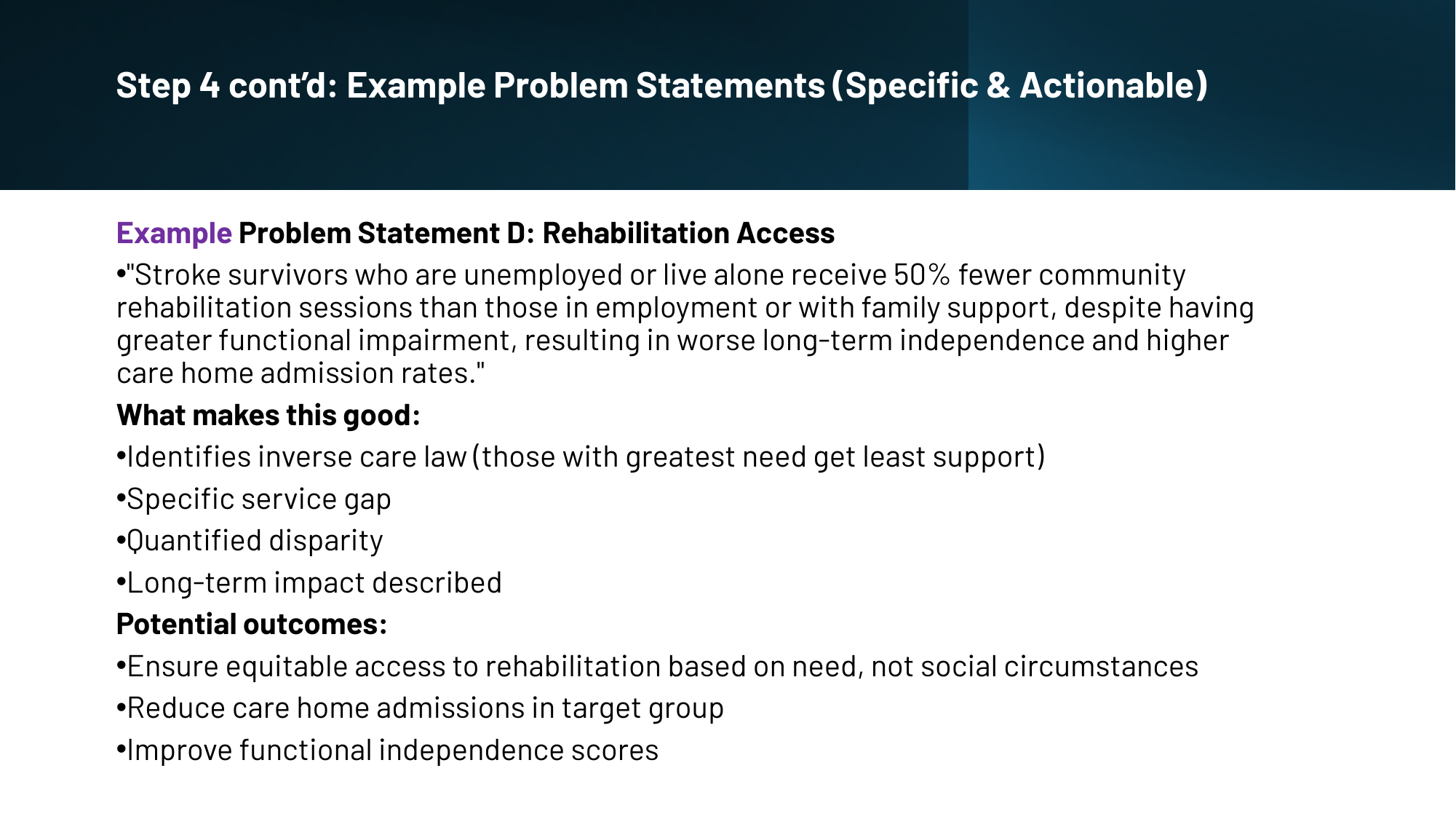

Step 4 cont’d: Example Problem Statements (Specific & Actionable)
Example Problem Statement D: Rehabilitation Access
"Stroke survivors who are unemployed or live alone receive 50% fewer community rehabilitation sessions than those in employment or with family support, despite having greater functional impairment, resulting in worse long-term independence and higher care home admission rates."
What makes this good:
Identifies inverse care law (those with greatest need get least support)
Specific service gap
Quantified disparity
Long-term impact described
Potential outcomes:
Ensure equitable access to rehabilitation based on need, not social circumstances
Reduce care home admissions in target group
Improve functional independence scores